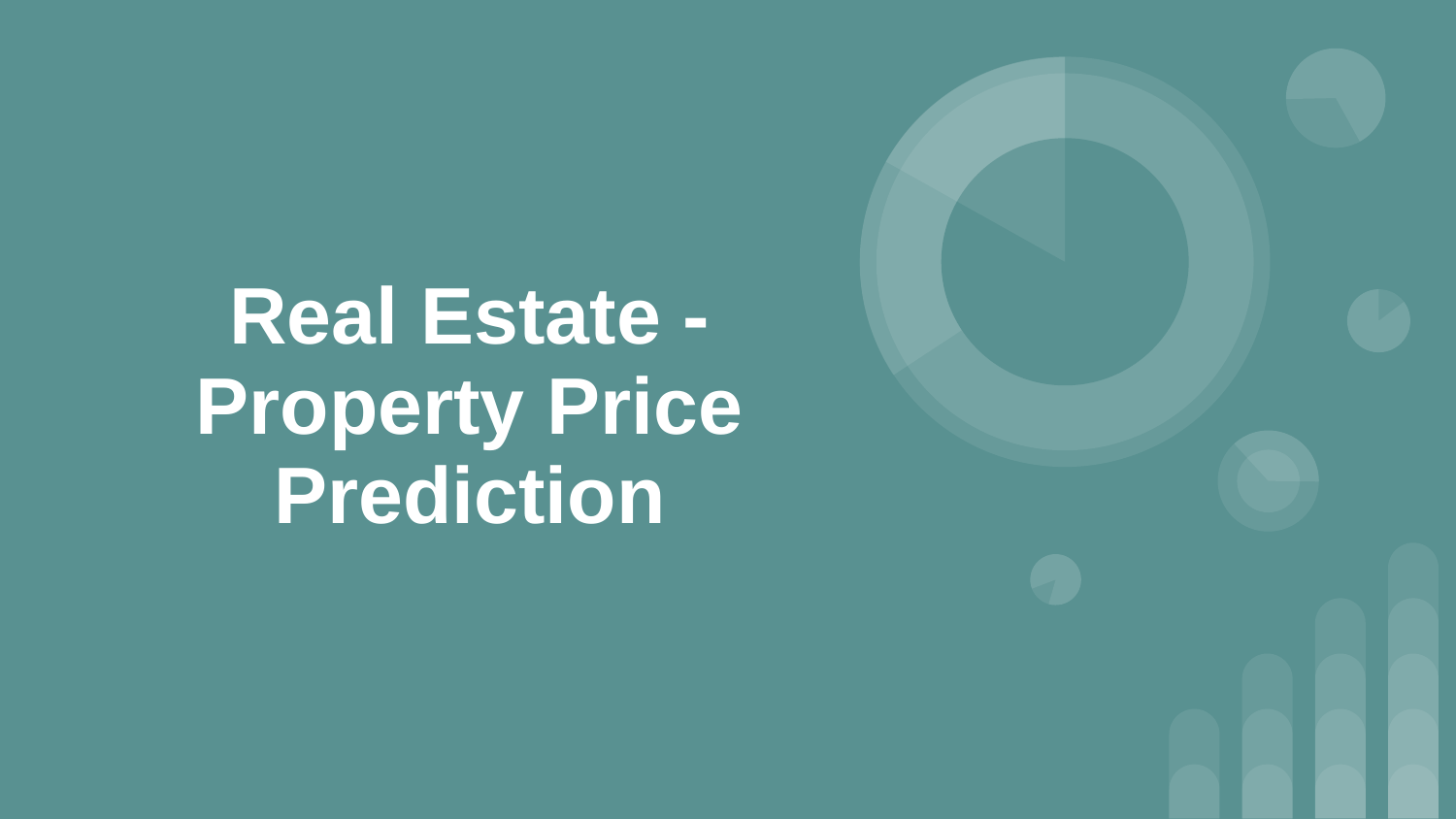

# Real Estate - Property Price Prediction